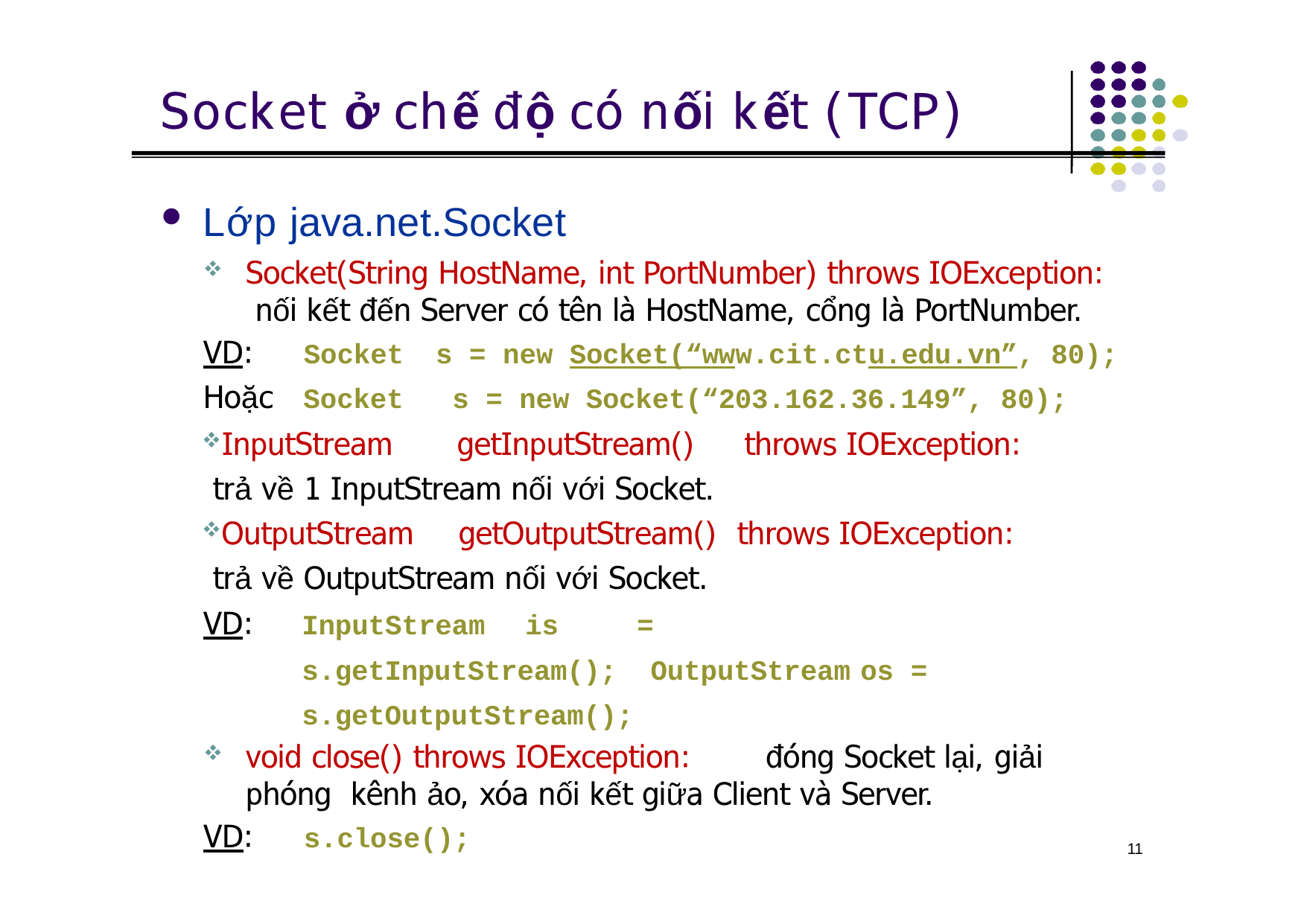

# Socket ở chế độ có nối kết (TCP)
Lớp java.net.Socket
Socket(String HostName, int PortNumber) throws IOException:  nối kết đến Server có tên là HostName, cổng là PortNumber.
s = new Socket(“www.cit.ctu.edu.vn”, 80);  s = new Socket(“203.162.36.149”, 80);
VD:	Socket
Hoặc	Socket
InputStream	getInputStream()	throws IOException:  trả về 1 InputStream nối với Socket.
OutputStream	getOutputStream()	throws IOException:  trả về OutputStream nối với Socket.
VD:	InputStream	is	= s.getInputStream();  OutputStream	os = s.getOutputStream();
void close() throws IOException:	đóng Socket lại, giải phóng  kênh ảo, xóa nối kết giữa Client và Server.
VD:	s.close();
11